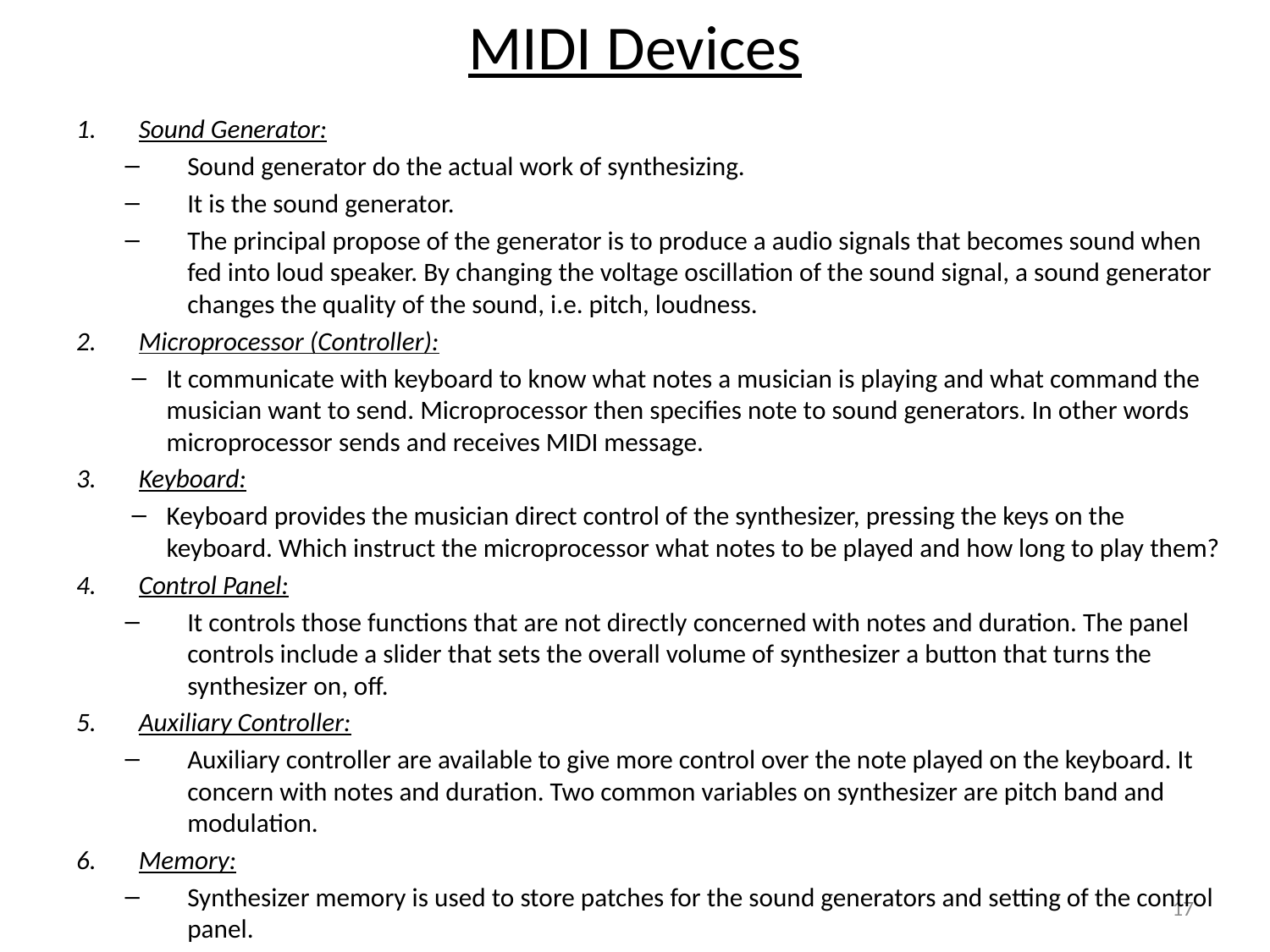

# MIDI Devices
Sound Generator:
Sound generator do the actual work of synthesizing.
It is the sound generator.
The principal propose of the generator is to produce a audio signals that becomes sound when fed into loud speaker. By changing the voltage oscillation of the sound signal, a sound generator changes the quality of the sound, i.e. pitch, loudness.
Microprocessor (Controller):
It communicate with keyboard to know what notes a musician is playing and what command the musician want to send. Microprocessor then specifies note to sound generators. In other words microprocessor sends and receives MIDI message.
Keyboard:
Keyboard provides the musician direct control of the synthesizer, pressing the keys on the keyboard. Which instruct the microprocessor what notes to be played and how long to play them?
Control Panel:
It controls those functions that are not directly concerned with notes and duration. The panel controls include a slider that sets the overall volume of synthesizer a button that turns the synthesizer on, off.
Auxiliary Controller:
Auxiliary controller are available to give more control over the note played on the keyboard. It concern with notes and duration. Two common variables on synthesizer are pitch band and modulation.
Memory:
Synthesizer memory is used to store patches for the sound generators and setting of the control panel.

17